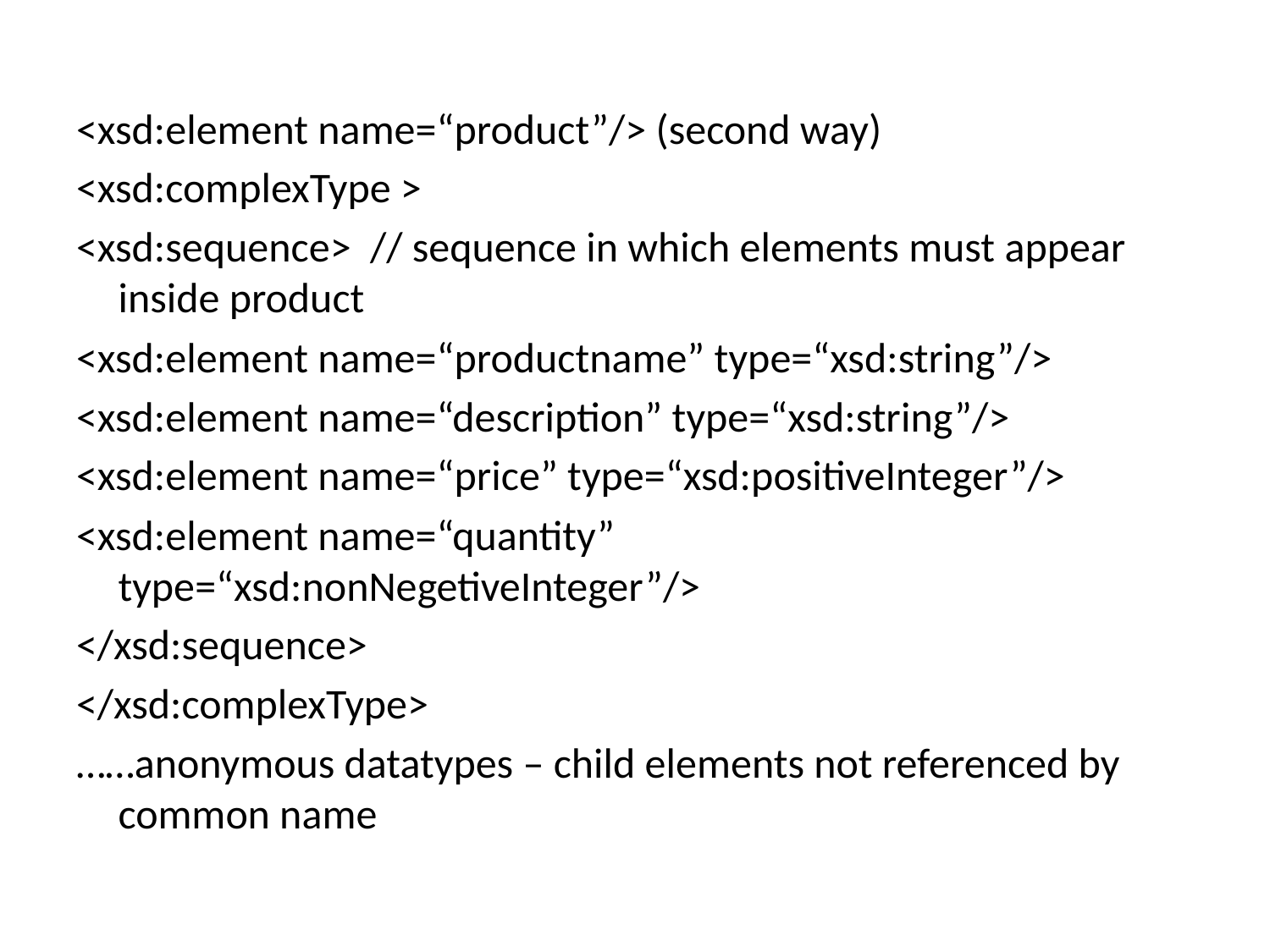

<xsd:element name=“product”/> (second way)
<xsd:complexType >
<xsd:sequence>  // sequence in which elements must appear inside product
<xsd:element name=“productname” type=“xsd:string”/>
<xsd:element name=“description” type=“xsd:string”/>
<xsd:element name=“price” type=“xsd:positiveInteger”/>
<xsd:element name=“quantity” type=“xsd:nonNegetiveInteger”/>
</xsd:sequence>
</xsd:complexType>
……anonymous datatypes – child elements not referenced by common name